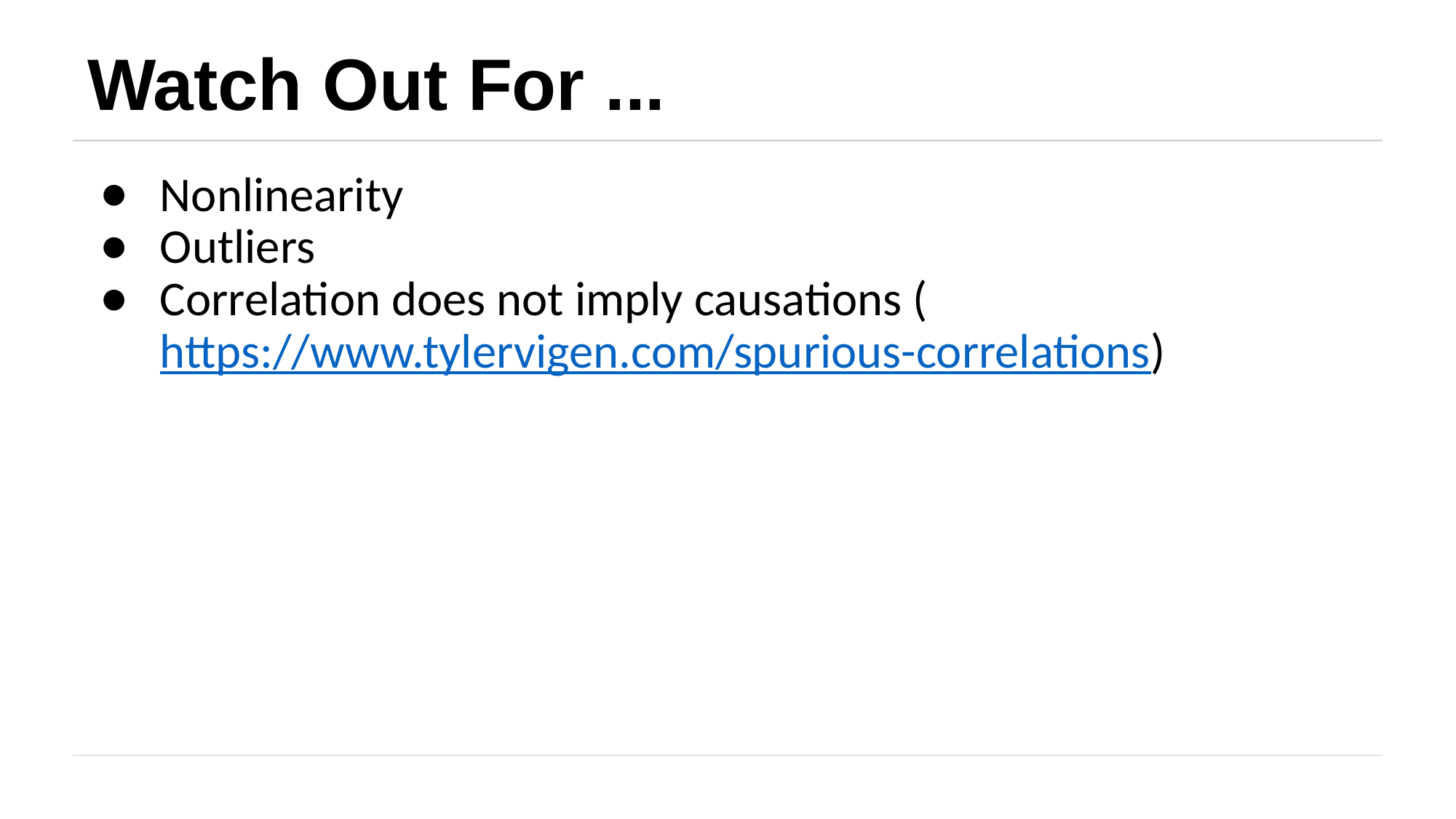

# Watch Out For ...
Nonlinearity
Outliers
Correlation does not imply causations (https://www.tylervigen.com/spurious-correlations)